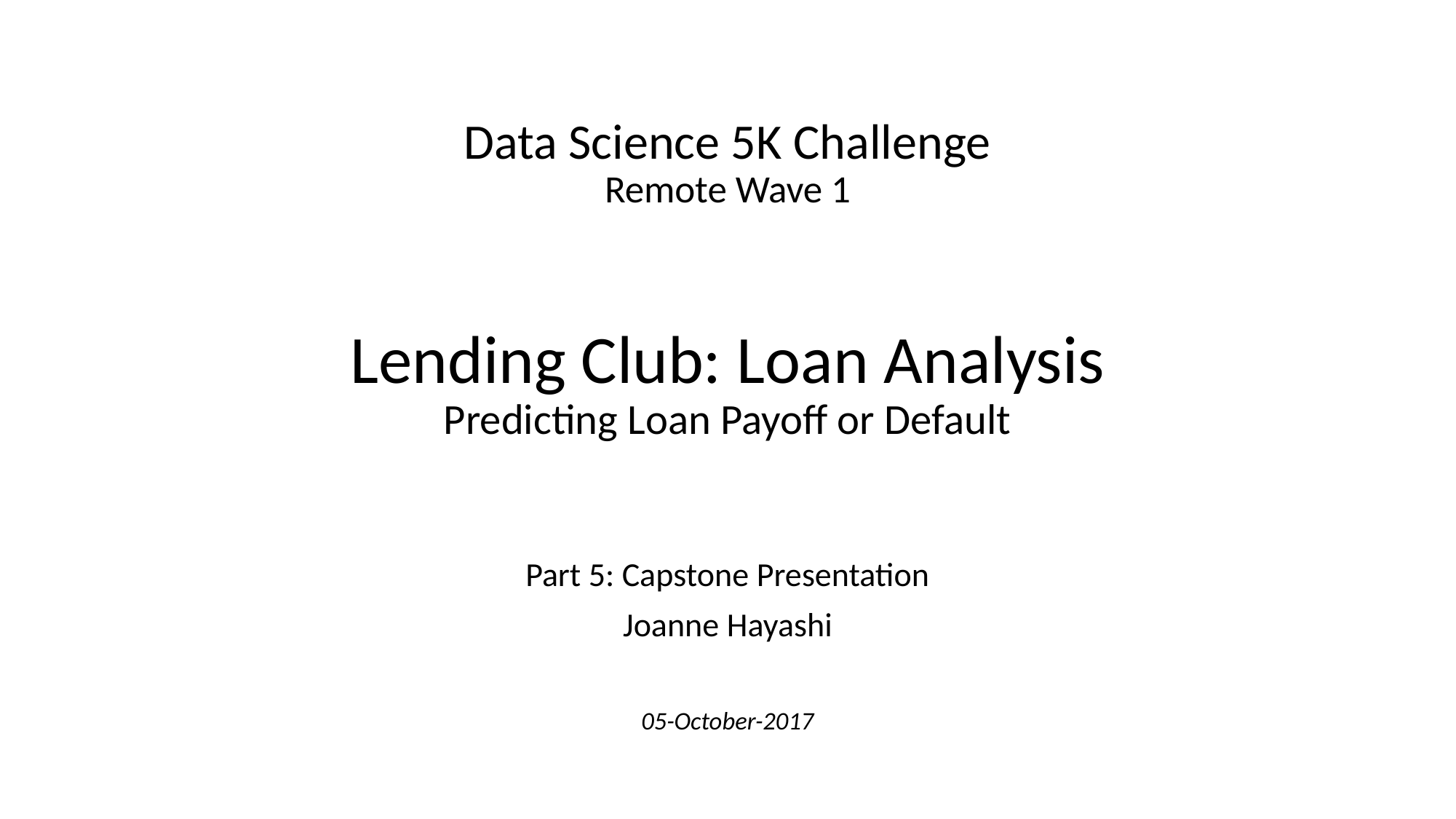

# Data Science 5K Challenge Remote Wave 1 Lending Club: Loan Analysis Predicting Loan Payoff or Default

Part 5: Capstone Presentation
Joanne Hayashi

05-October-2017